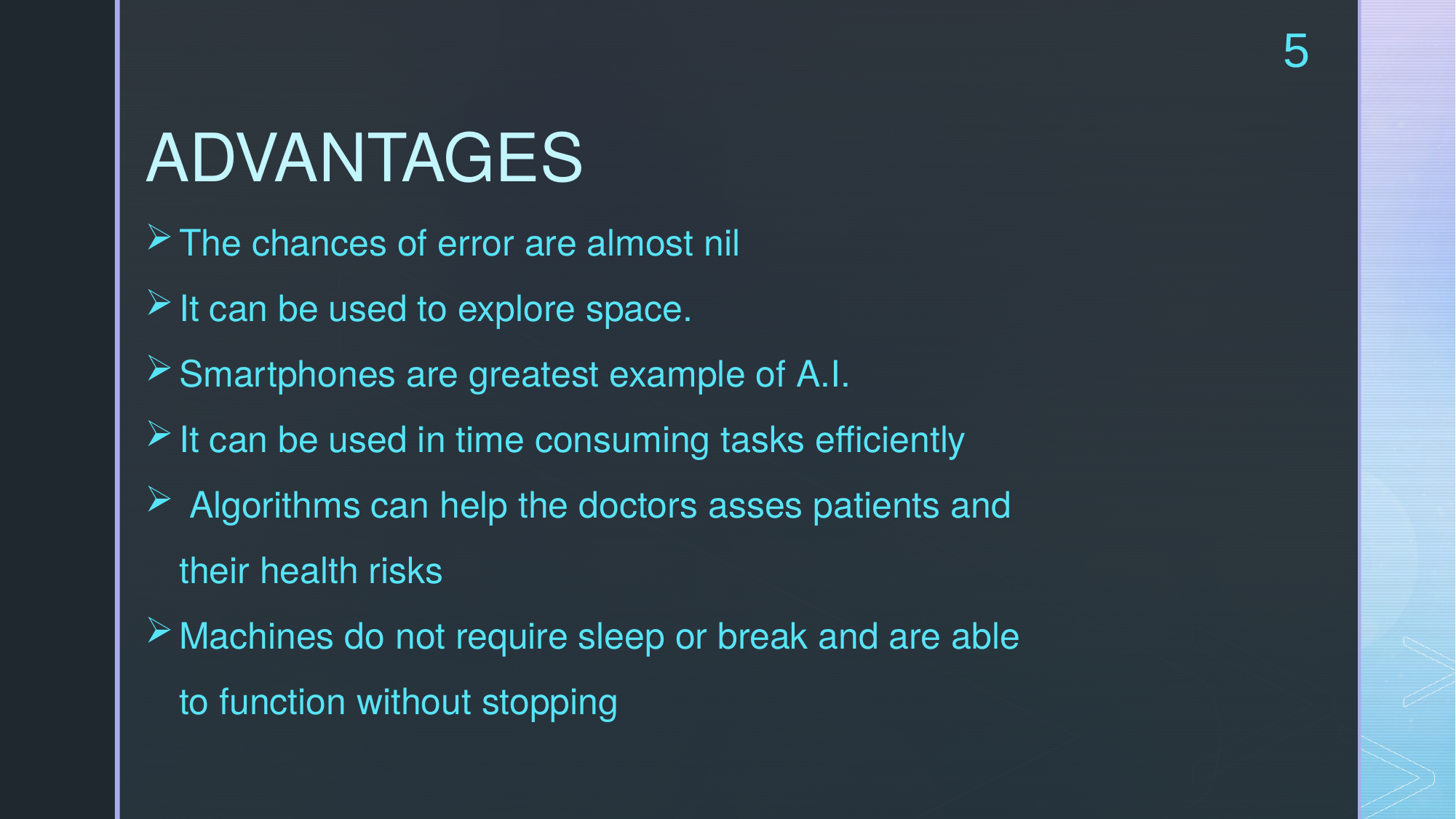

5
ADVANTAGES
The chances of error are almost nil
It can be used to explore space.
Smartphones are greatest example of A.I.
It can be used in time consuming tasks efficiently
 Algorithms can help the doctors asses patients and their health risks
Machines do not require sleep or break and are able to function without stopping